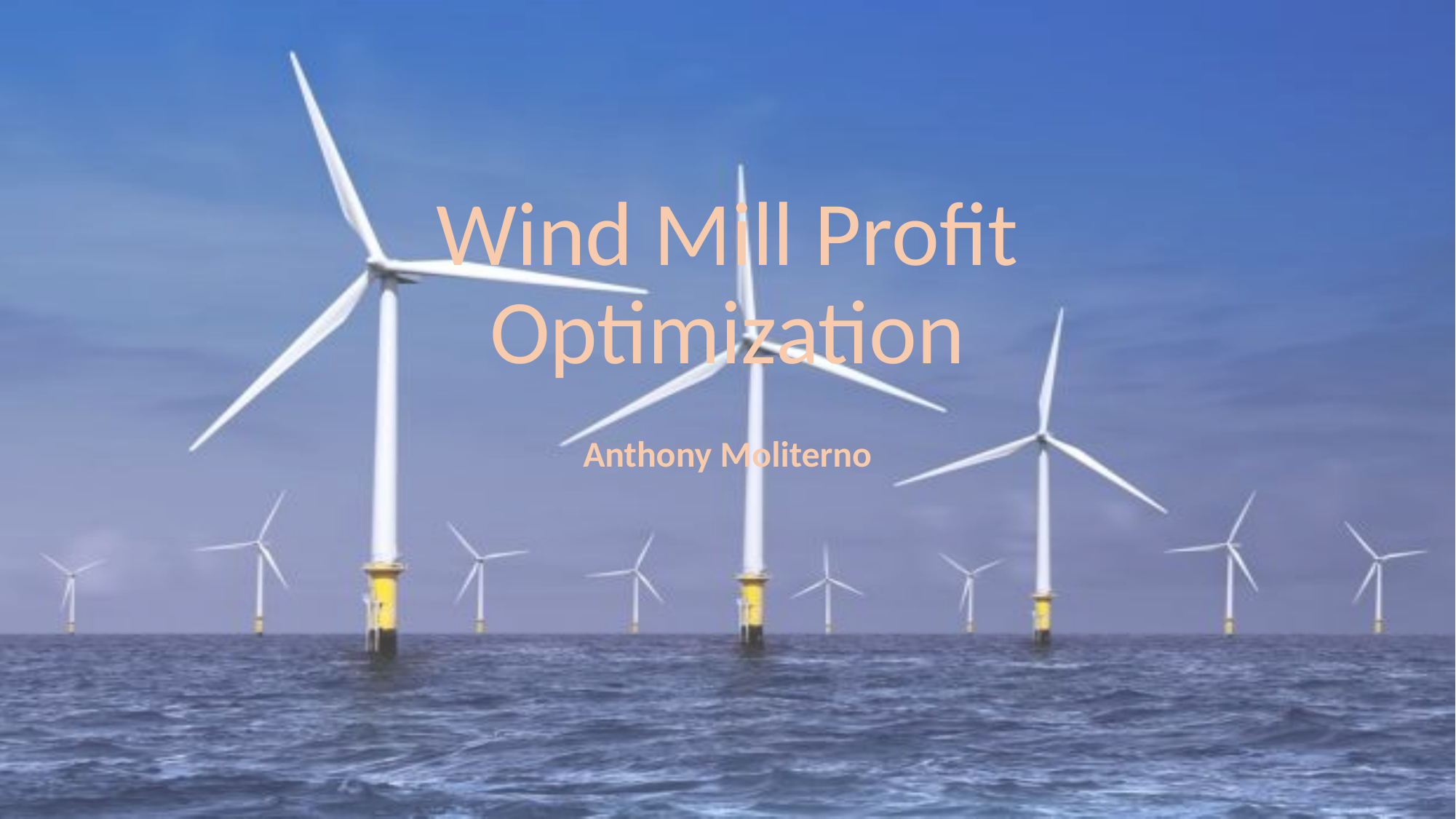

# Wind Mill Profit Optimization
Anthony Moliterno